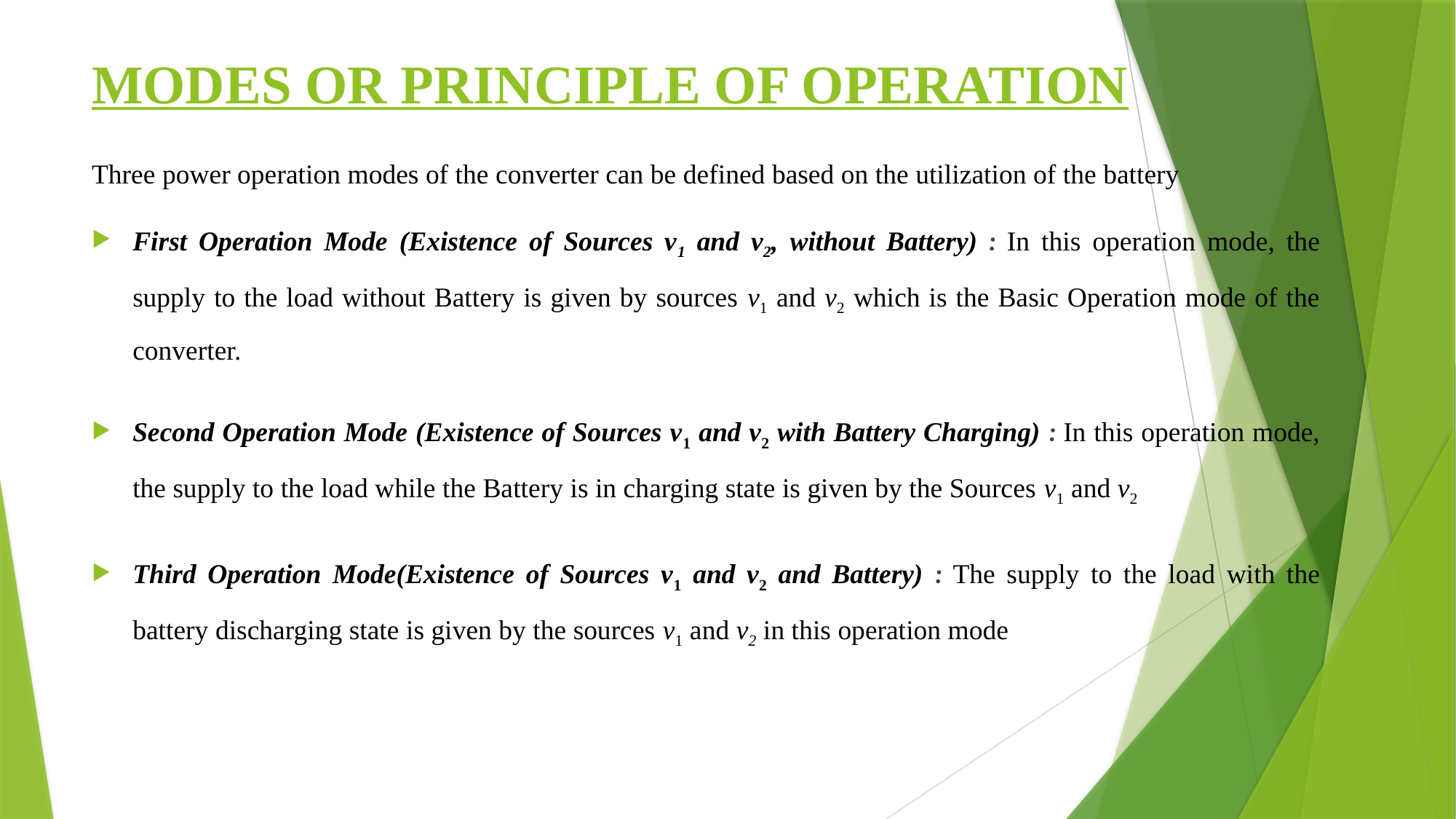

# MODES OR PRINCIPLE OF OPERATION
Three power operation modes of the converter can be defined based on the utilization of the battery
First Operation Mode (Existence of Sources v1 and v2, without Battery) : In this operation mode, the supply to the load without Battery is given by sources v1 and v2 which is the Basic Operation mode of the converter.
Second Operation Mode (Existence of Sources v1 and v2 with Battery Charging) : In this operation mode, the supply to the load while the Battery is in charging state is given by the Sources v1 and v2
Third Operation Mode(Existence of Sources v1 and v2 and Battery) : The supply to the load with the battery discharging state is given by the sources v1 and v2 in this operation mode